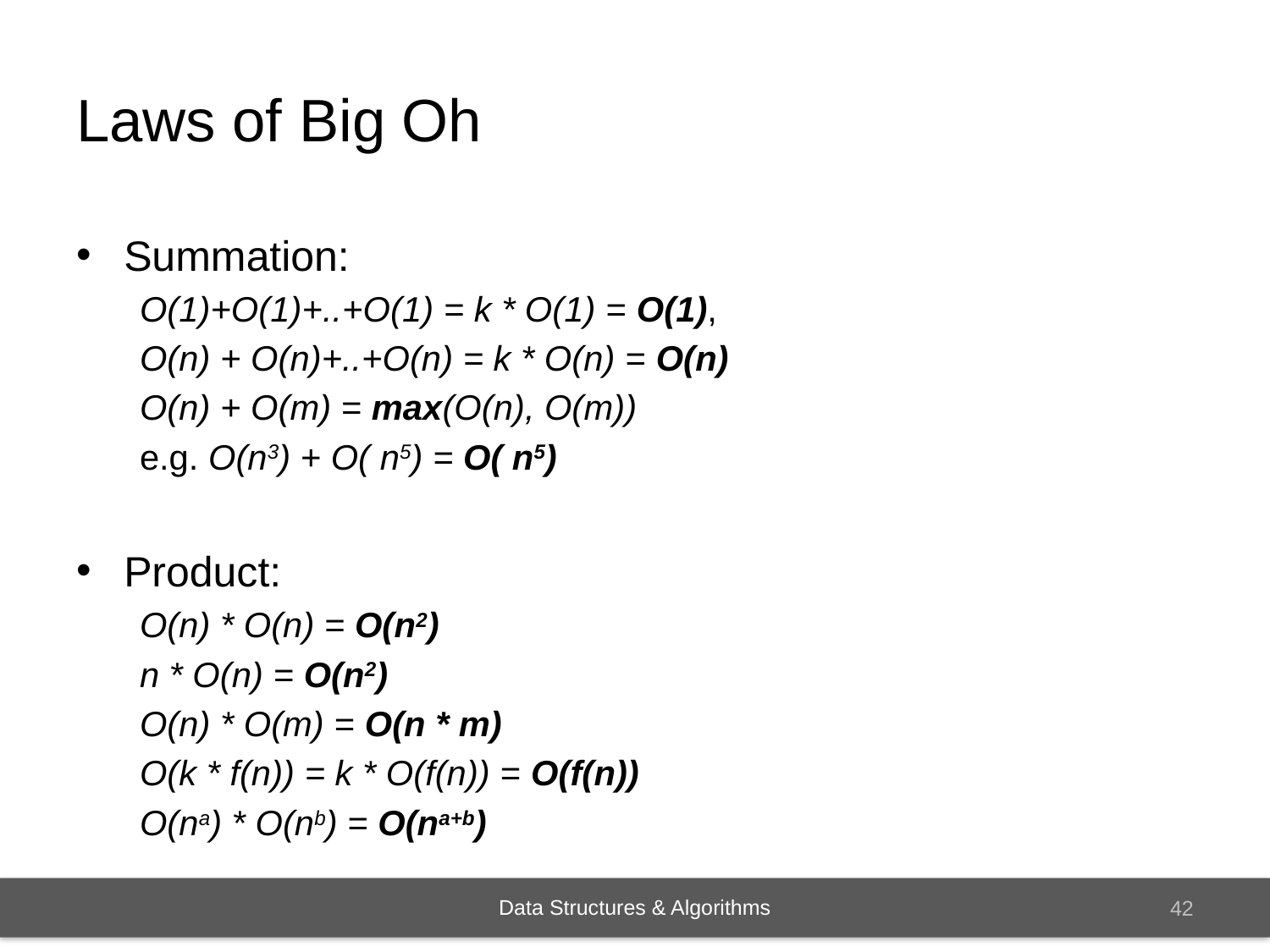

# Laws of Big Oh
Summation:
O(1)+O(1)+..+O(1) = k * O(1) = O(1),
O(n) + O(n)+..+O(n) = k * O(n) = O(n)
O(n) + O(m) = max(O(n), O(m))
e.g. O(n3) + O( n5) = O( n5)

Product:
O(n) * O(n) = O(n2)
n * O(n) = O(n2)
O(n) * O(m) = O(n * m)
O(k * f(n)) = k * O(f(n)) = O(f(n))
O(na) * O(nb) = O(na+b)

42